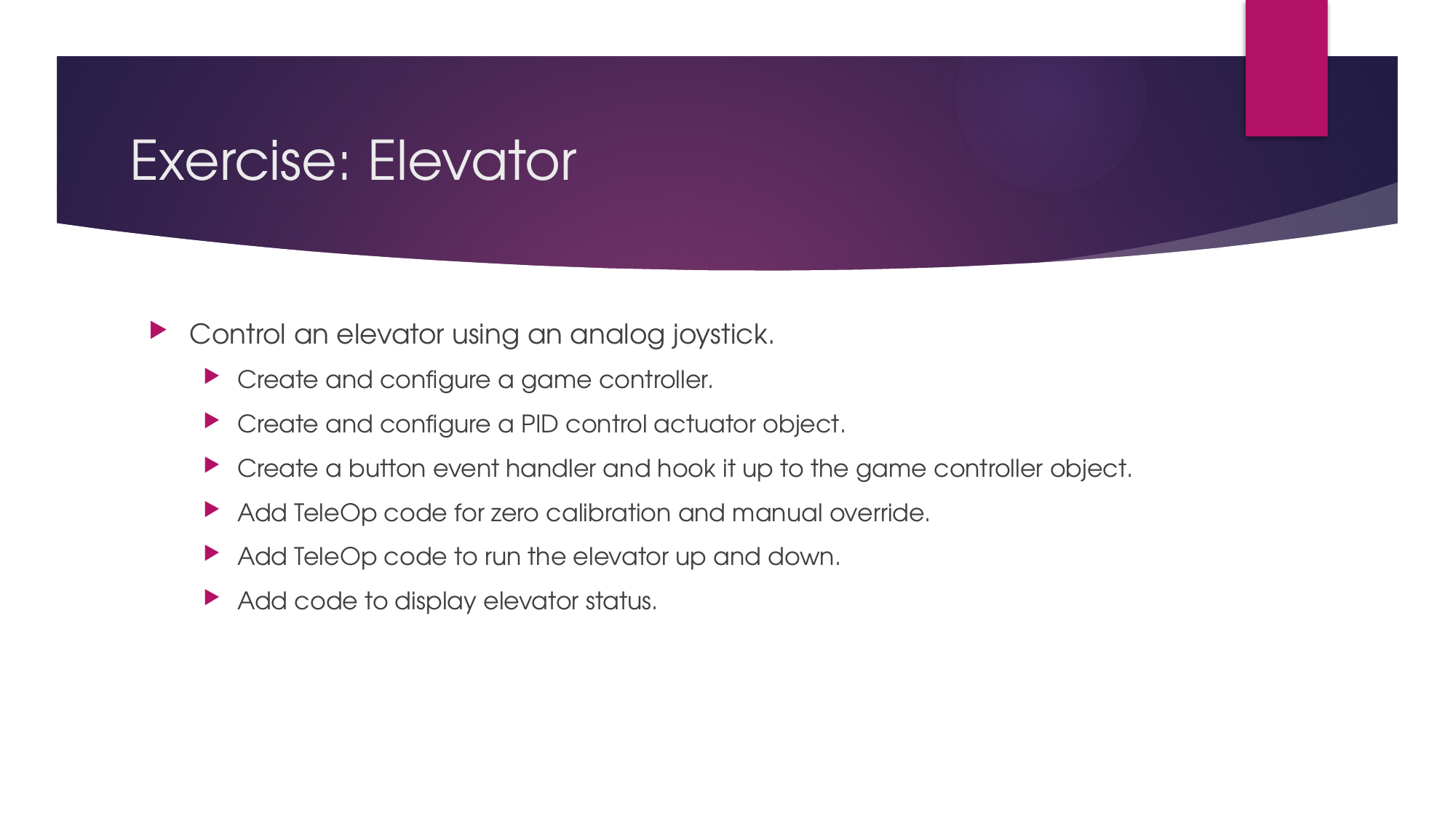

# Exercise: Elevator
Control an elevator using an analog joystick.
Create and configure a game controller.
Create and configure a PID control actuator object.
Create a button event handler and hook it up to the game controller object.
Add TeleOp code for zero calibration and manual override.
Add TeleOp code to run the elevator up and down.
Add code to display elevator status.